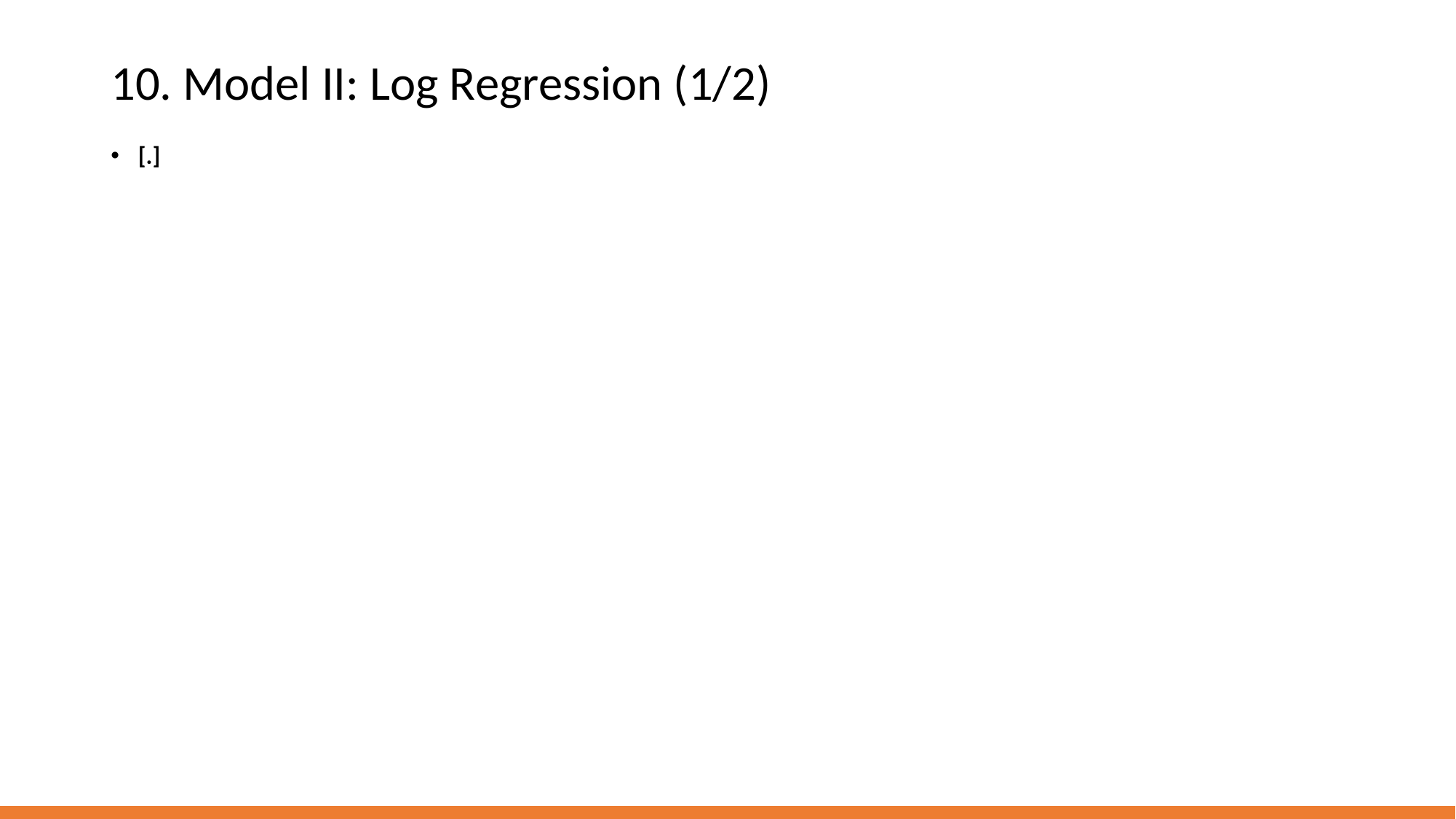

# 10. Model II: Log Regression (1/2)
[.]